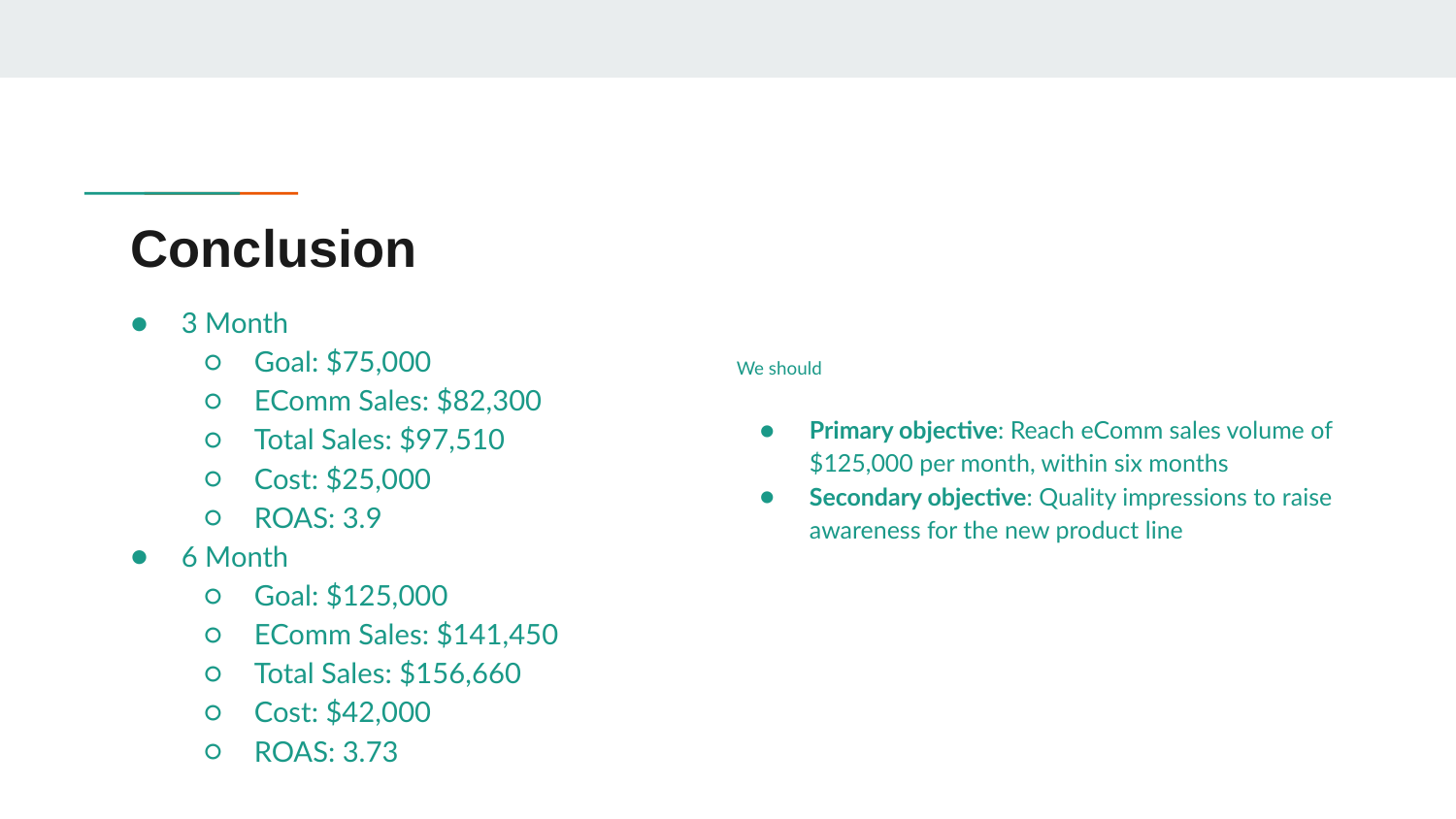

# Conclusion
3 Month
Goal: $75,000
EComm Sales: $82,300
Total Sales: $97,510
Cost: $25,000
ROAS: 3.9
6 Month
Goal: $125,000
EComm Sales: $141,450
Total Sales: $156,660
Cost: $42,000
ROAS: 3.73

We should
Primary objective: Reach eComm sales volume of $125,000 per month, within six months
Secondary objective: Quality impressions to raise awareness for the new product line